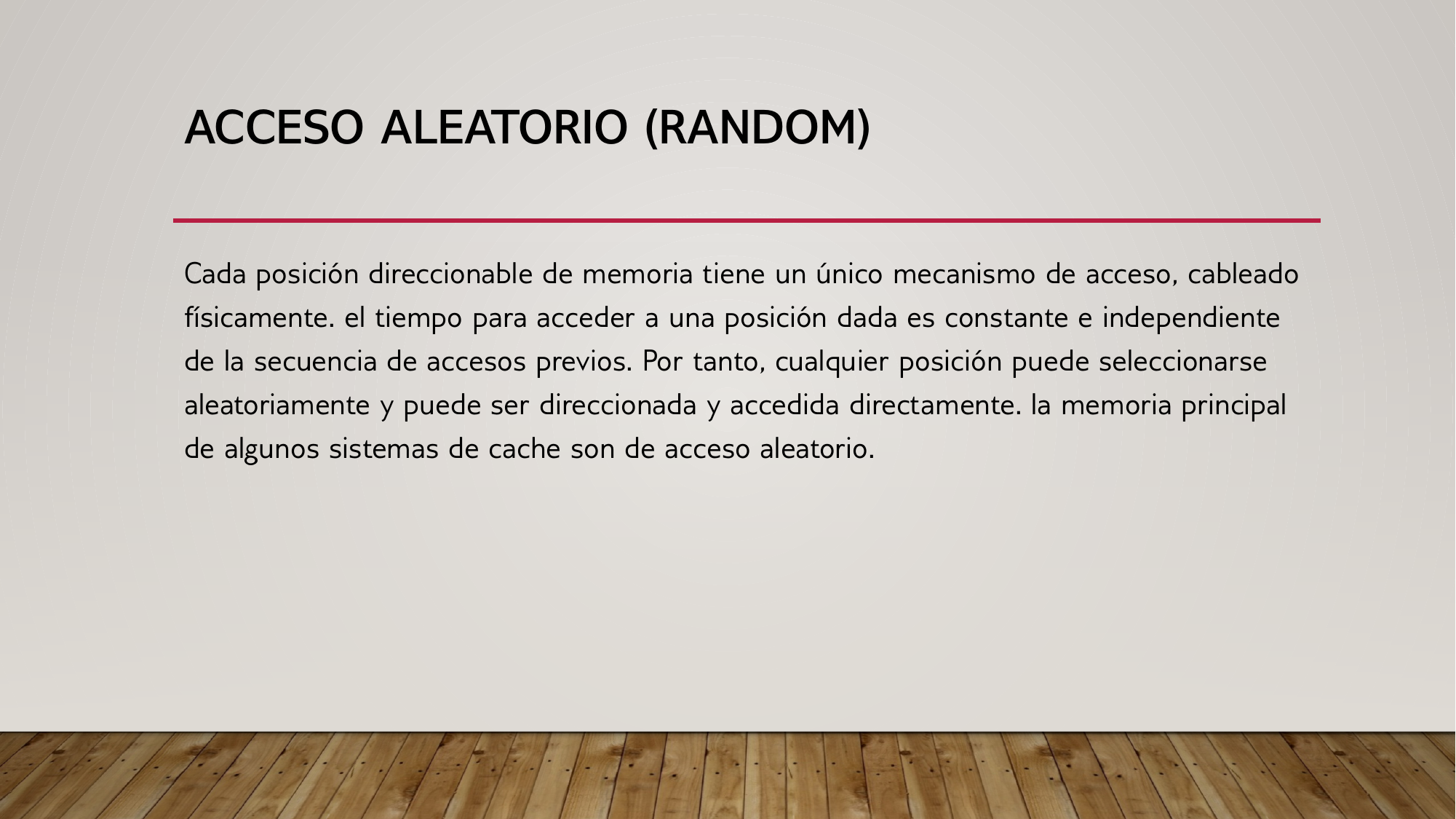

# Acceso aleatorio (Random)
Cada posición direccionable de memoria tiene un único mecanismo de acceso, cableado físicamente. el tiempo para acceder a una posición dada es constante e independiente de la secuencia de accesos previos. Por tanto, cualquier posición puede seleccionarse aleatoriamente y puede ser direccionada y accedida directamente. la memoria principal de algunos sistemas de cache son de acceso aleatorio.